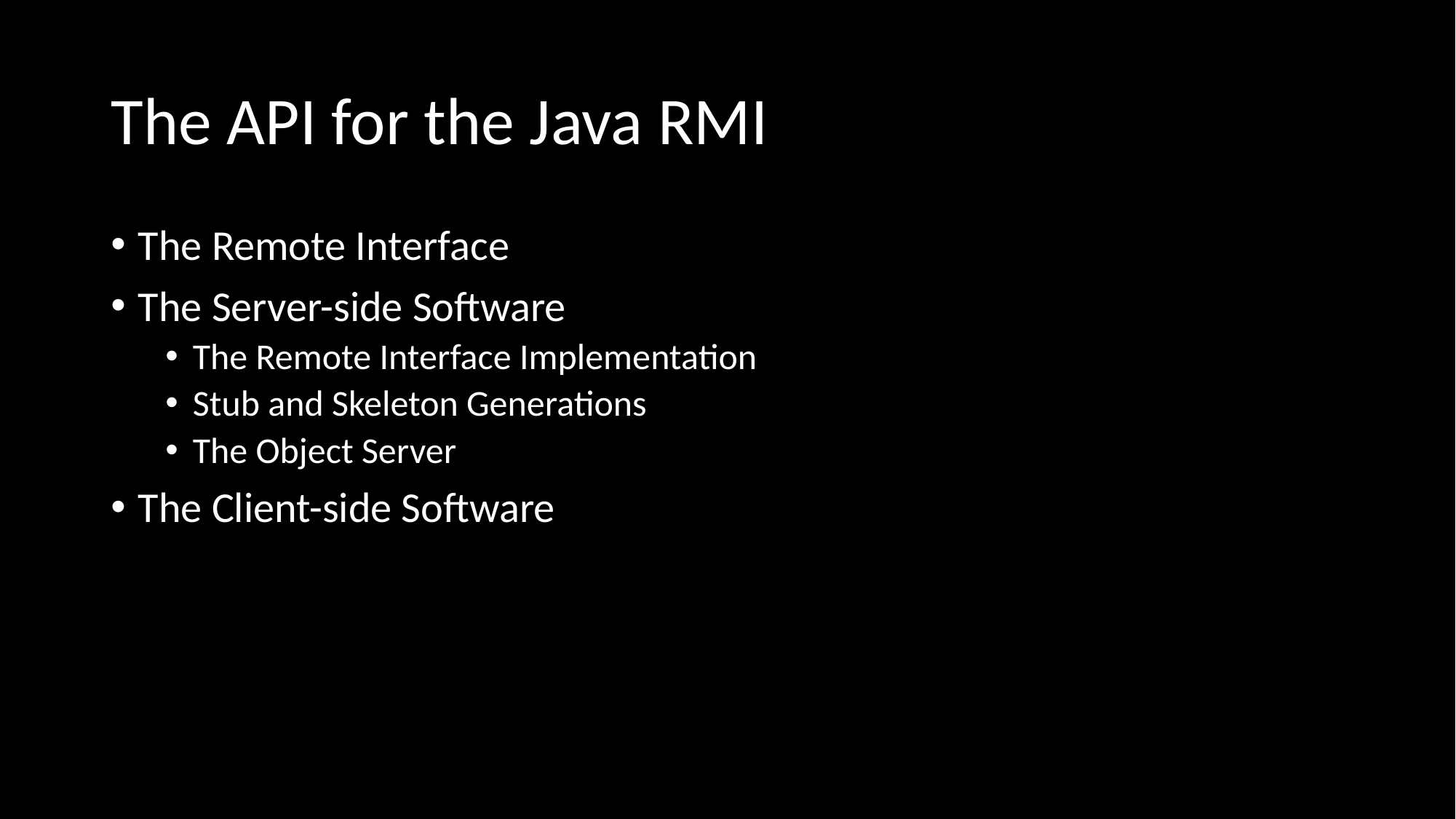

# The API for the Java RMI
The Remote Interface
The Server-side Software
The Remote Interface Implementation
Stub and Skeleton Generations
The Object Server
The Client-side Software